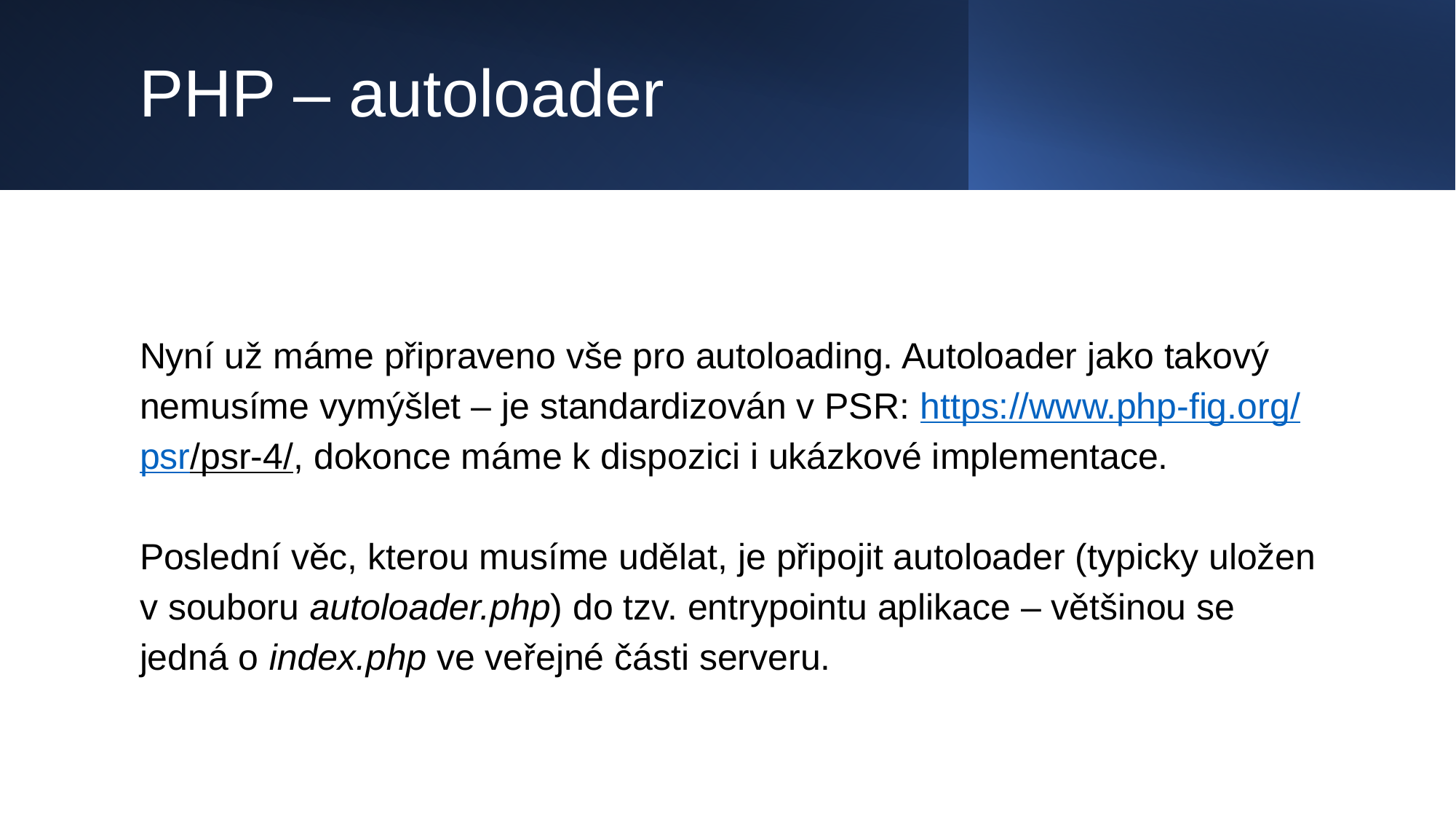

# PHP – autoloader
Nyní už máme připraveno vše pro autoloading. Autoloader jako takový nemusíme vymýšlet – je standardizován v PSR: https://www.php-fig.org/psr/psr-4/, dokonce máme k dispozici i ukázkové implementace.

Poslední věc, kterou musíme udělat, je připojit autoloader (typicky uložen v souboru autoloader.php) do tzv. entrypointu aplikace – většinou se jedná o index.php ve veřejné části serveru.